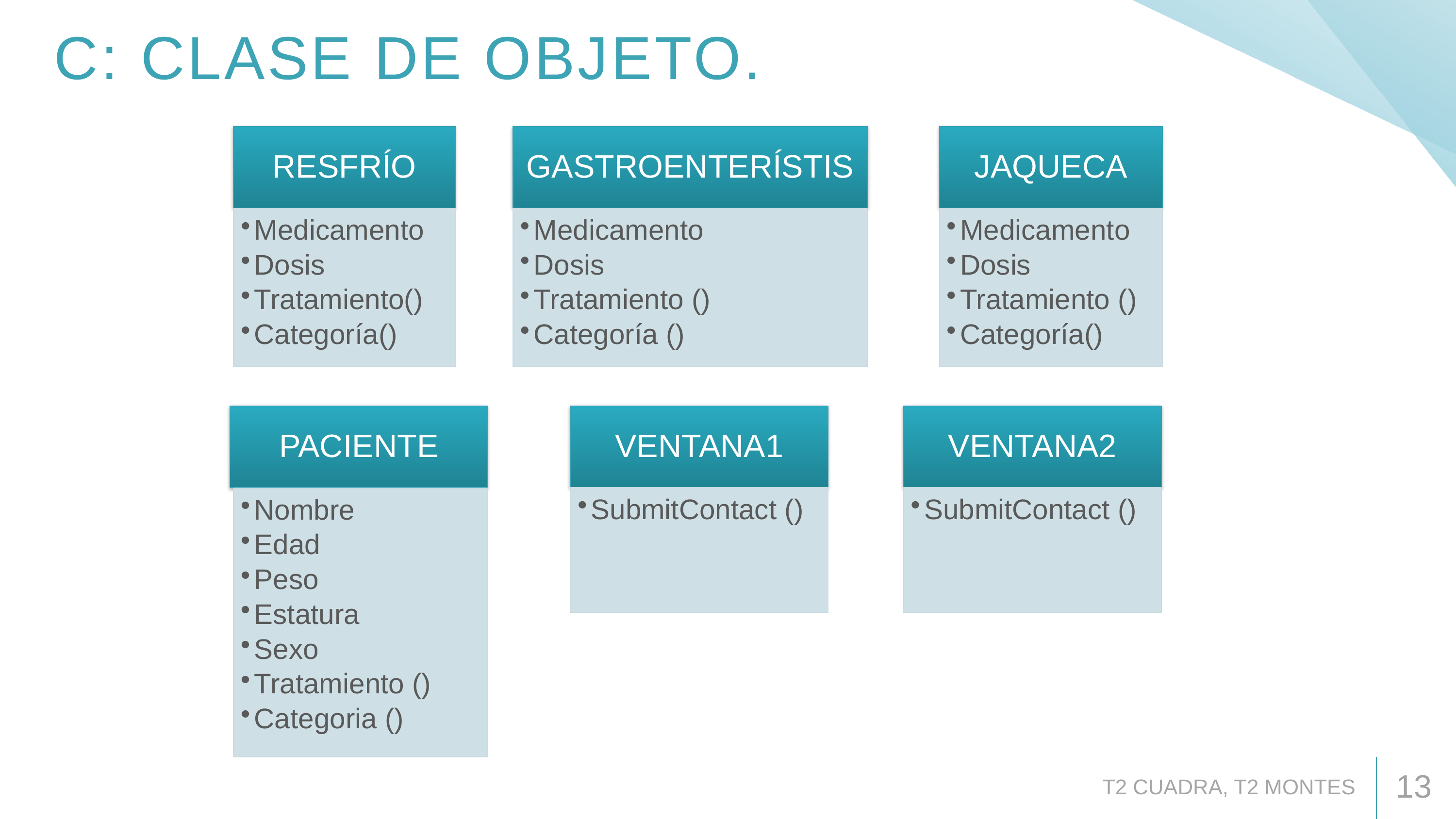

C: CLASE DE OBJETO.
RESFRÍO
GASTROENTERÍSTIS
JAQUECA
Medicamento
Dosis
Tratamiento()
Categoría()
Medicamento
Dosis
Tratamiento ()
Categoría ()
Medicamento
Dosis
Tratamiento ()
Categoría()
PACIENTE
VENTANA1
VENTANA2
SubmitContact ()
SubmitContact ()
Nombre
Edad
Peso
Estatura
Sexo
Tratamiento ()
Categoria ()

13
T2 CUADRA, T2 MONTES